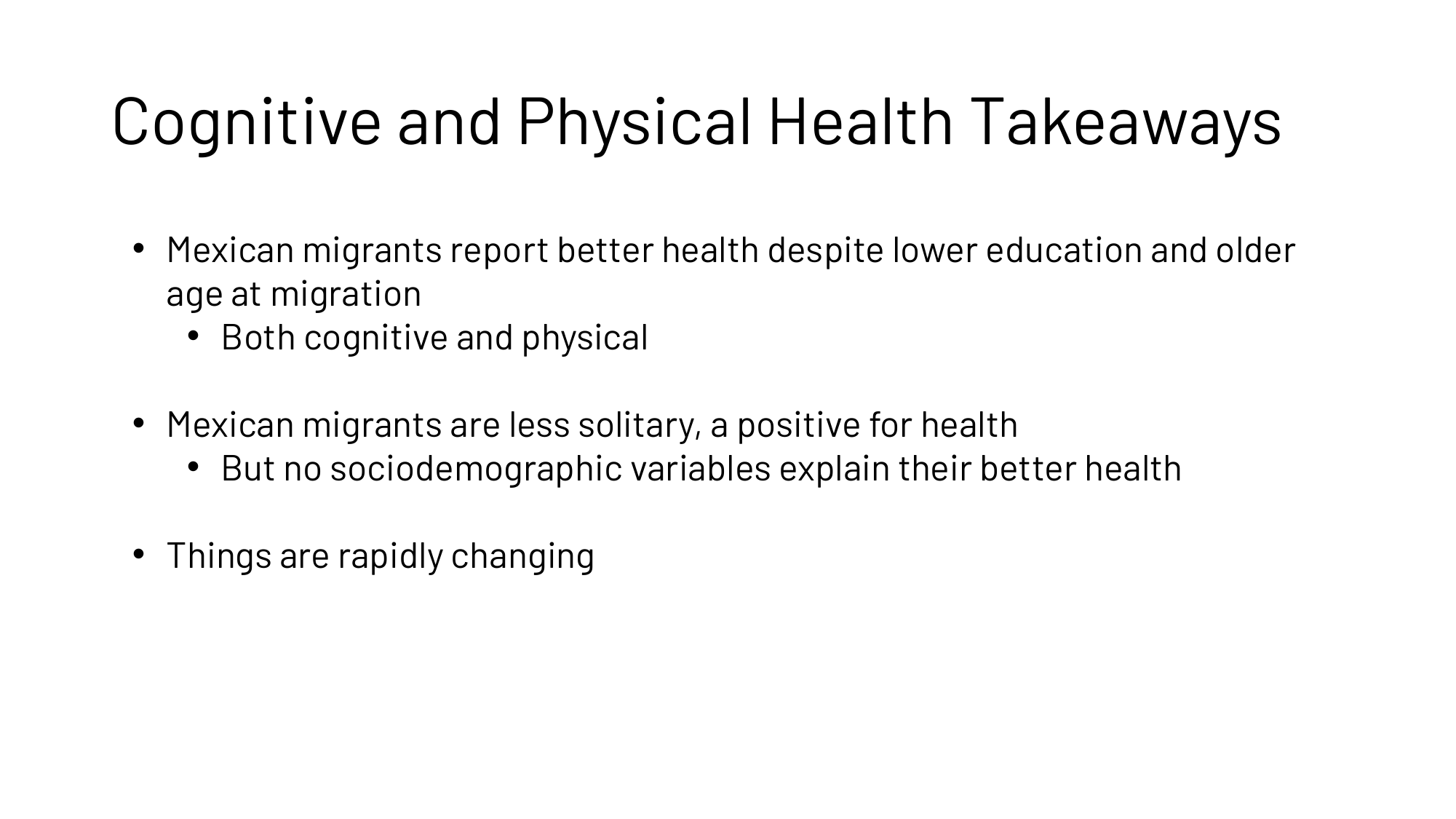

# Cognitive and Physical Health Takeaways
Mexican migrants report better health despite lower education and older age at migration
Both cognitive and physical
Mexican migrants are less solitary, a positive for health
But no sociodemographic variables explain their better health

Things are rapidly changing